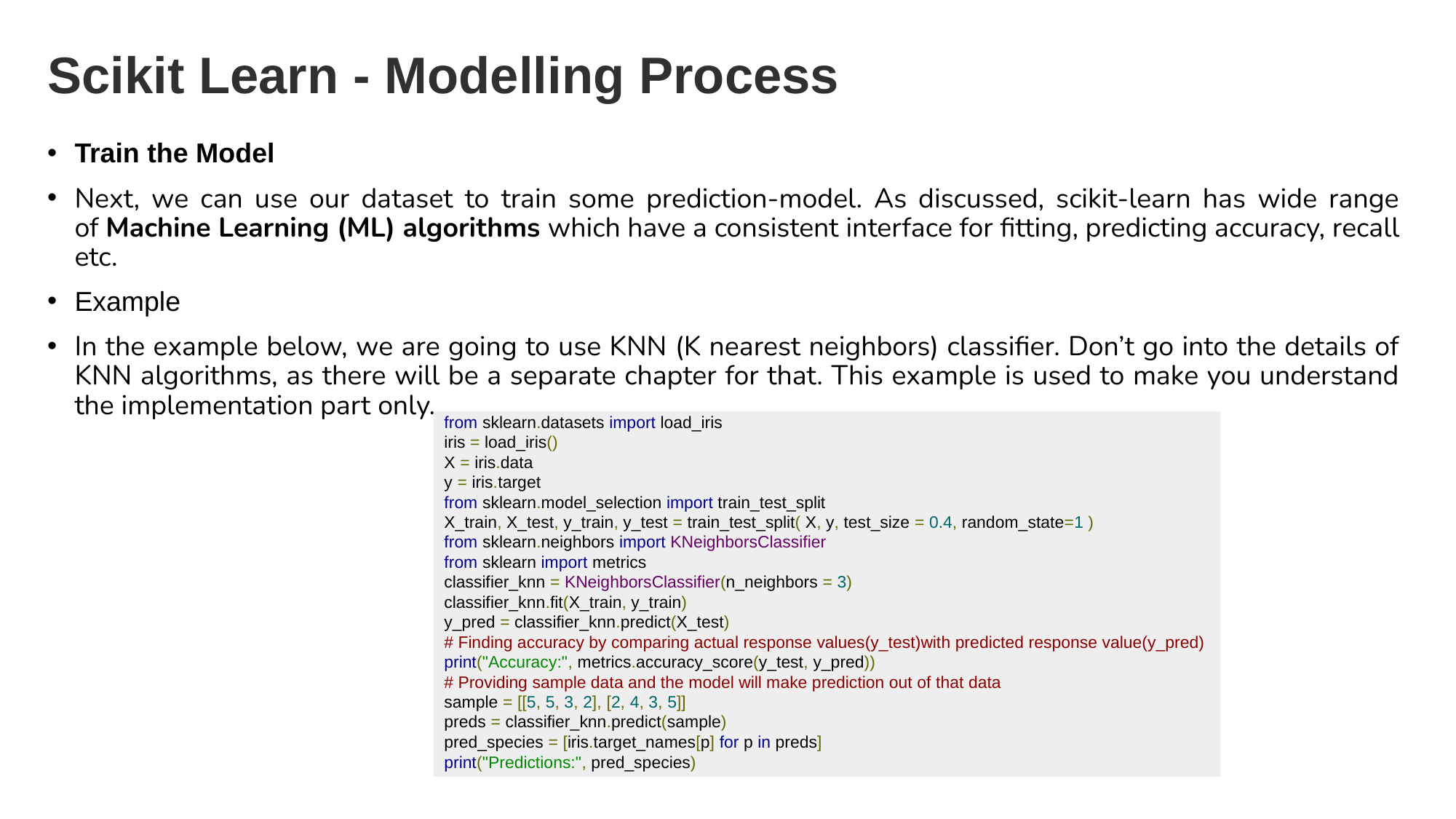

# Scikit Learn - Modelling Process
Train the Model
Next, we can use our dataset to train some prediction-model. As discussed, scikit-learn has wide range of Machine Learning (ML) algorithms which have a consistent interface for fitting, predicting accuracy, recall etc.
Example
In the example below, we are going to use KNN (K nearest neighbors) classifier. Don’t go into the details of KNN algorithms, as there will be a separate chapter for that. This example is used to make you understand the implementation part only.

from sklearn.datasets import load_iris
iris = load_iris()
X = iris.data
y = iris.target
from sklearn.model_selection import train_test_split
X_train, X_test, y_train, y_test = train_test_split( X, y, test_size = 0.4, random_state=1 )
from sklearn.neighbors import KNeighborsClassifier
from sklearn import metrics
classifier_knn = KNeighborsClassifier(n_neighbors = 3)
classifier_knn.fit(X_train, y_train)
y_pred = classifier_knn.predict(X_test)
# Finding accuracy by comparing actual response values(y_test)with predicted response value(y_pred)
print("Accuracy:", metrics.accuracy_score(y_test, y_pred))
# Providing sample data and the model will make prediction out of that data
sample = [[5, 5, 3, 2], [2, 4, 3, 5]]
preds = classifier_knn.predict(sample)
pred_species = [iris.target_names[p] for p in preds]
print("Predictions:", pred_species)